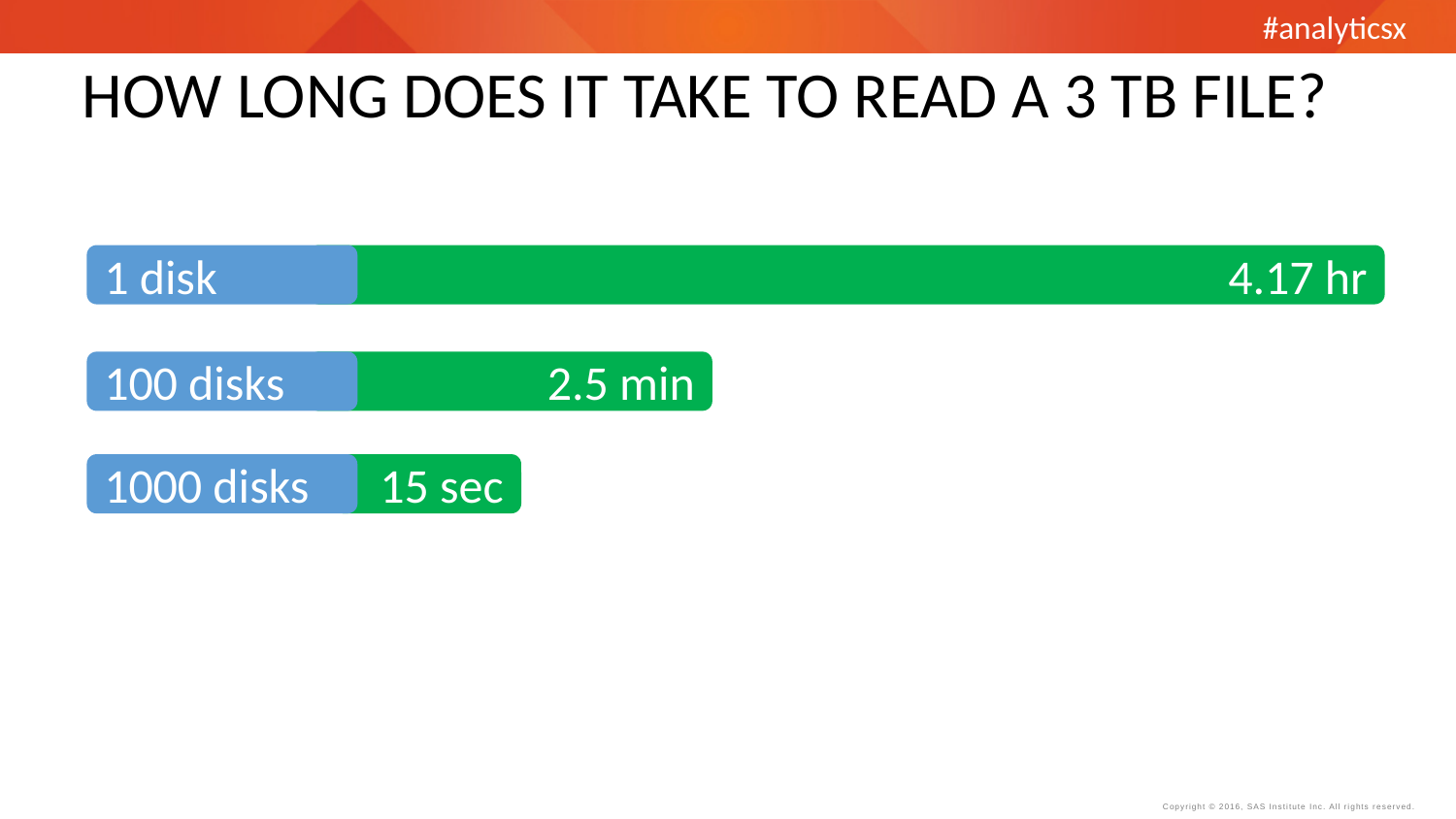

HOW LONG DOES IT TAKE TO READ A 3 TB FILE?
1 disk
4.17 hr
100 disks
2.5 min
15 sec
1000 disks